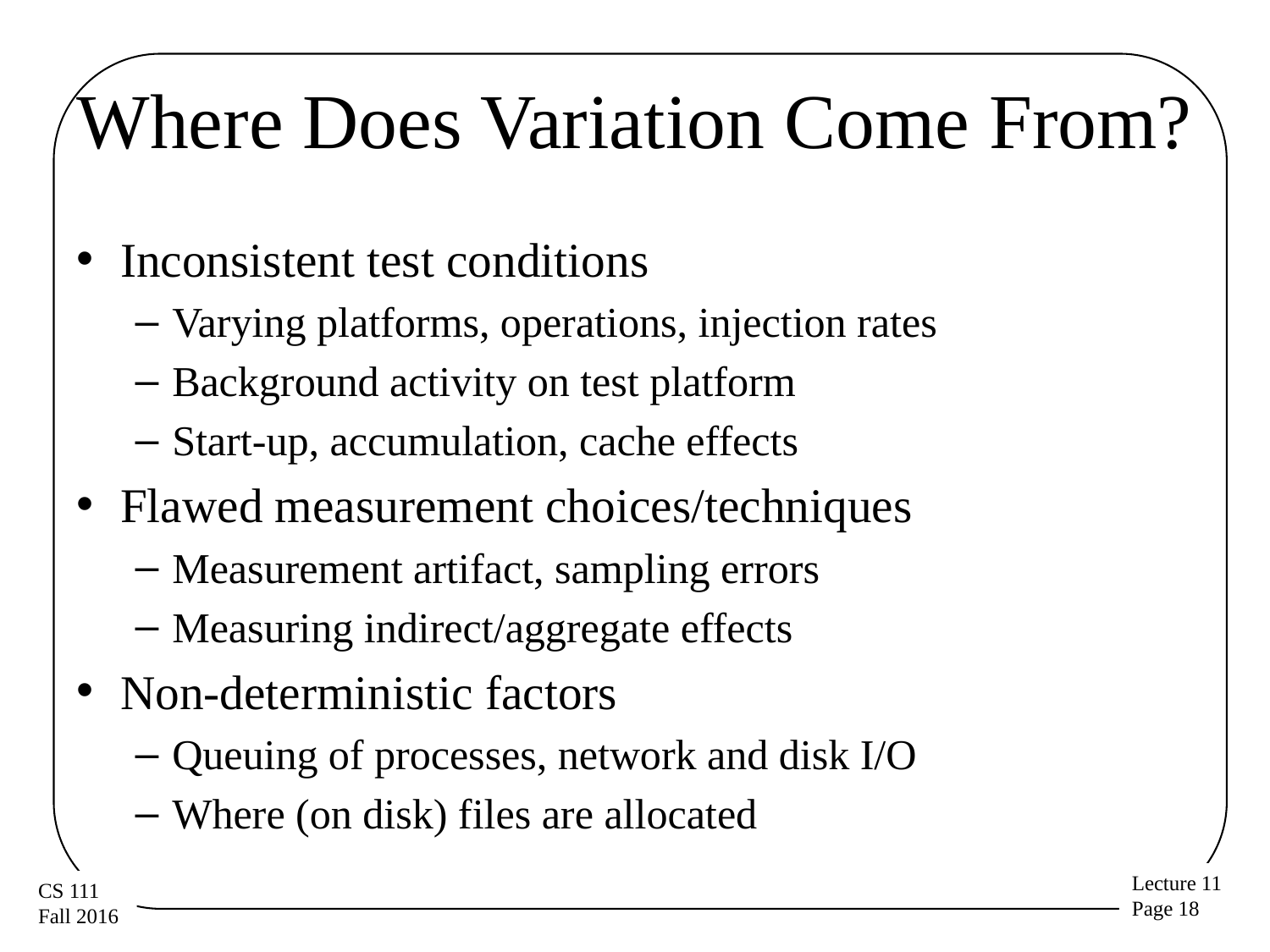

# Where Does Variation Come From?
Inconsistent test conditions
Varying platforms, operations, injection rates
Background activity on test platform
Start-up, accumulation, cache effects
Flawed measurement choices/techniques
Measurement artifact, sampling errors
Measuring indirect/aggregate effects
Non-deterministic factors
Queuing of processes, network and disk I/O
Where (on disk) files are allocated